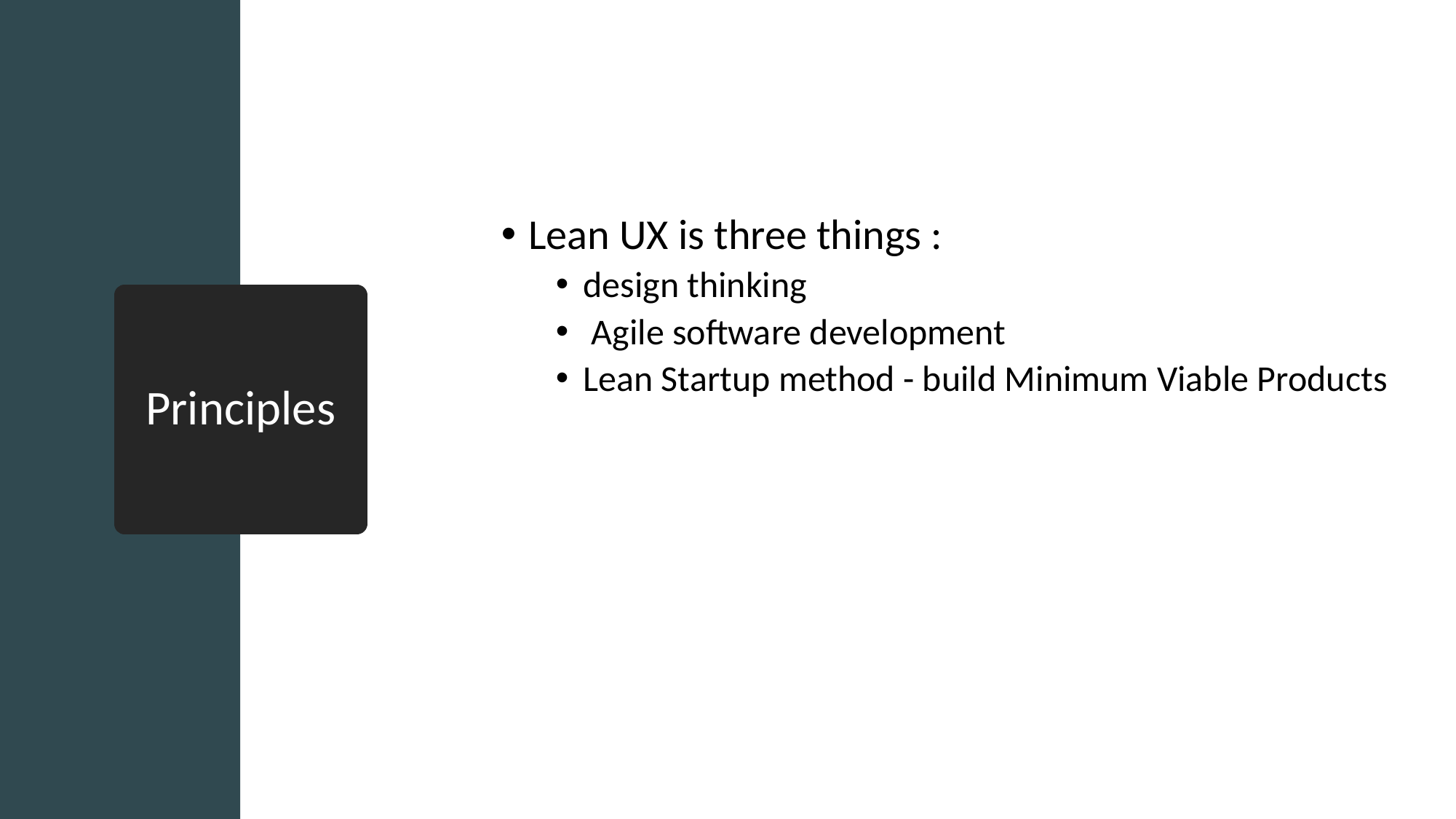

Lean UX is three things :
design thinking
 Agile software development
Lean Startup method - build Minimum Viable Products
# Principles